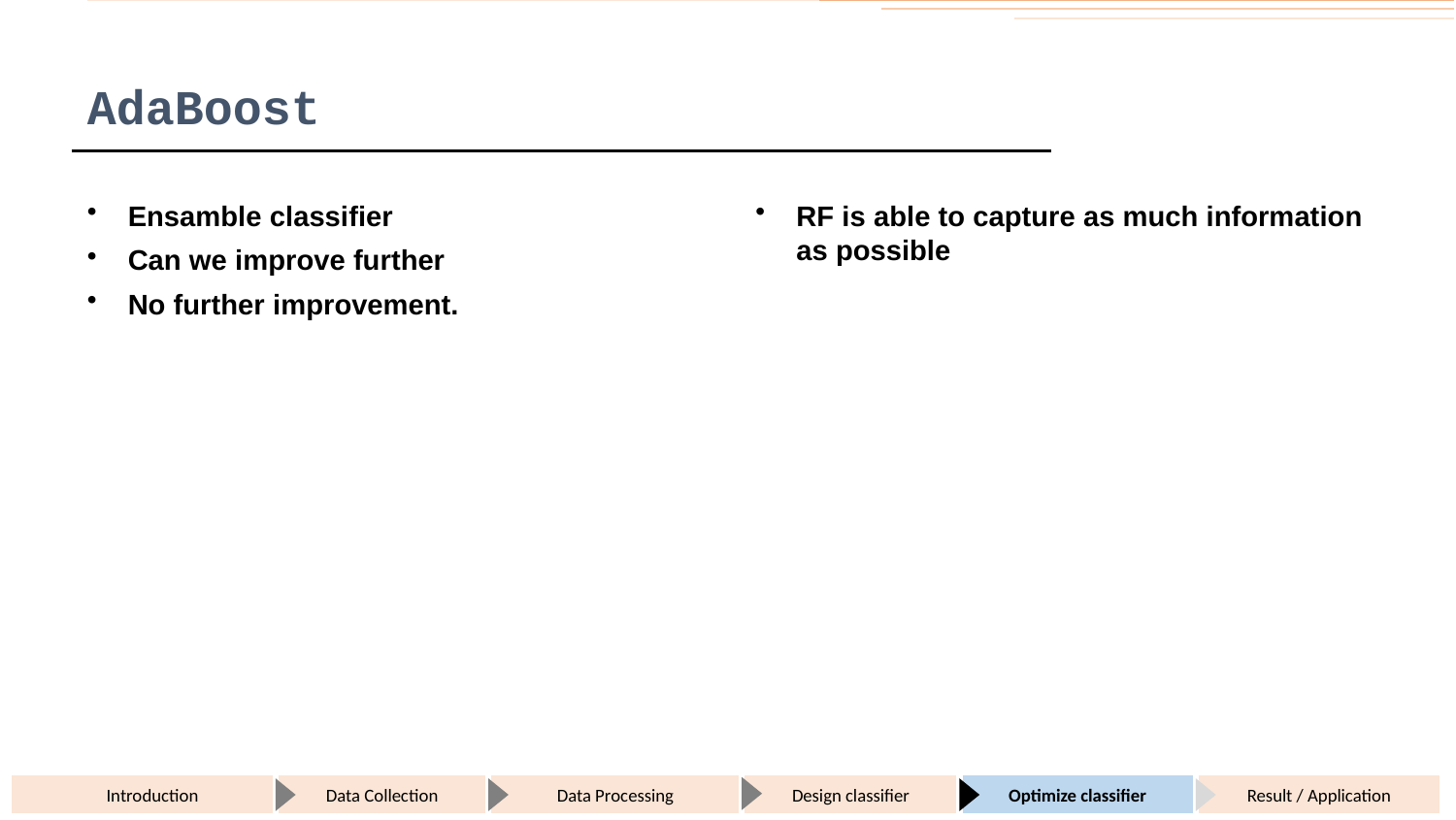

# AdaBoost
Ensamble classifier
Can we improve further
No further improvement.
RF is able to capture as much information as possible
Introduction
Data Collection
Data Processing
Design classifier
Optimize classifier
Result / Application